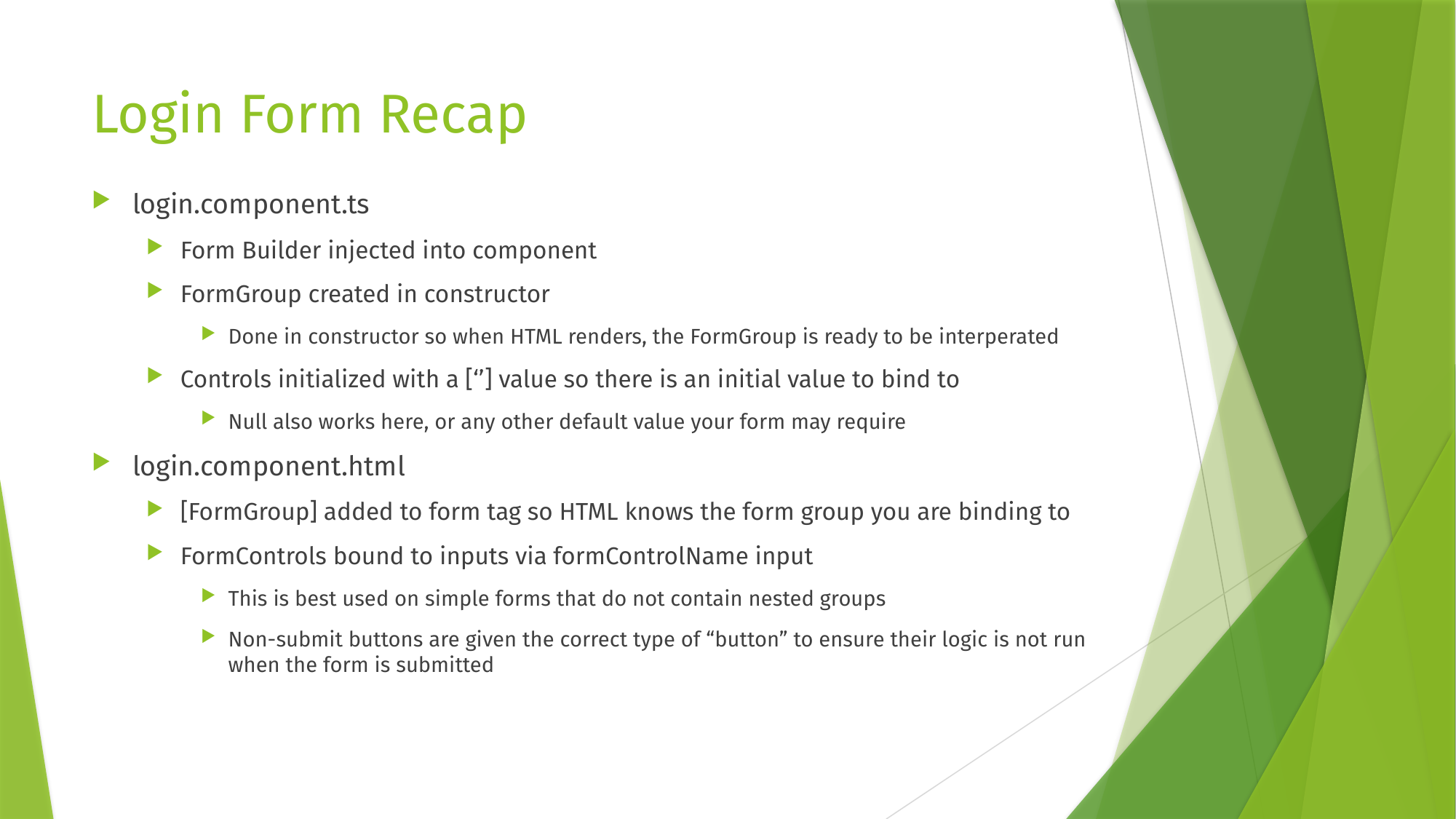

# Login Form Recap
login.component.ts
Form Builder injected into component
FormGroup created in constructor
Done in constructor so when HTML renders, the FormGroup is ready to be interperated
Controls initialized with a [‘’] value so there is an initial value to bind to
Null also works here, or any other default value your form may require
login.component.html
[FormGroup] added to form tag so HTML knows the form group you are binding to
FormControls bound to inputs via formControlName input
This is best used on simple forms that do not contain nested groups
Non-submit buttons are given the correct type of “button” to ensure their logic is not run when the form is submitted